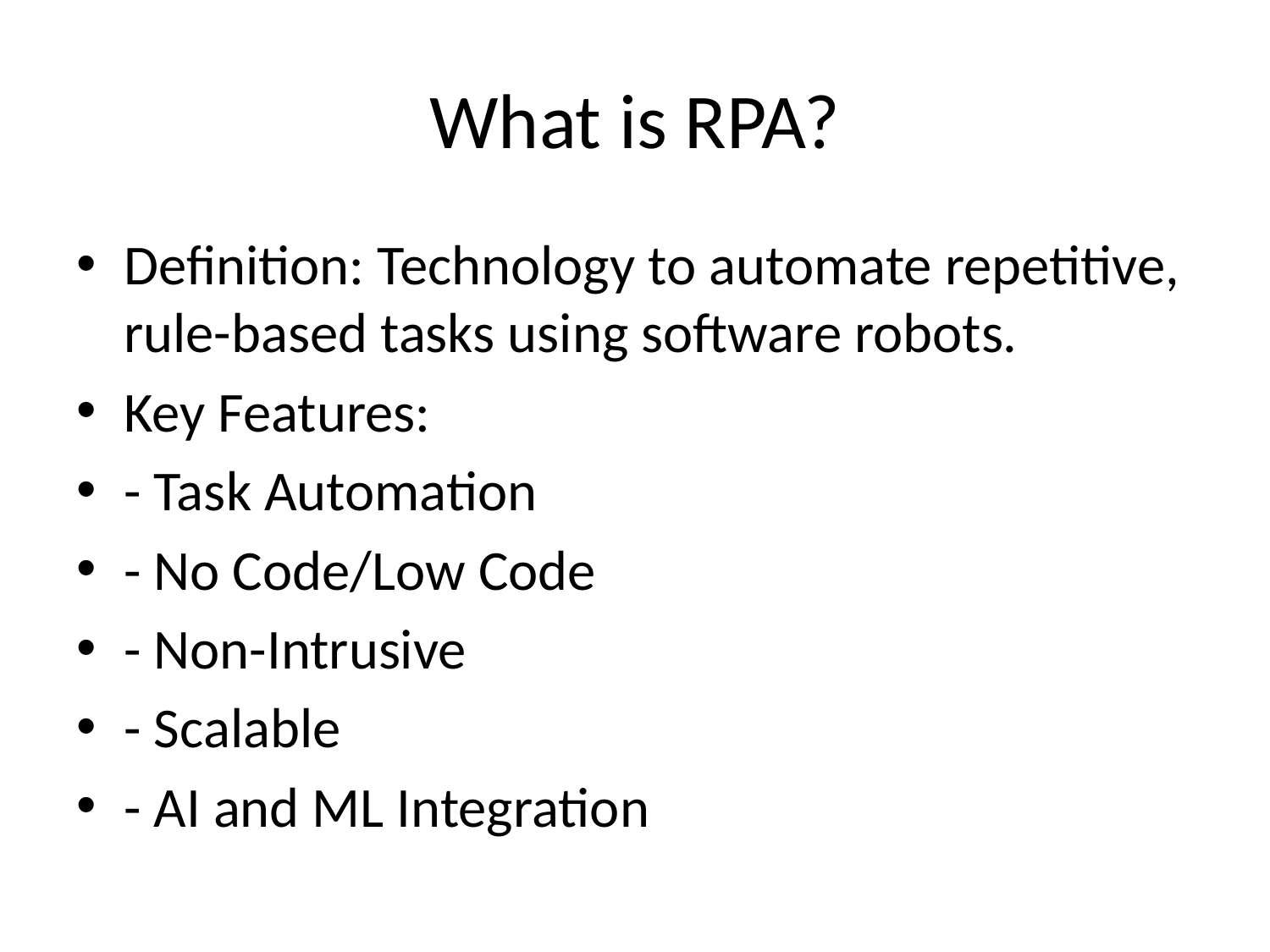

# What is RPA?
Definition: Technology to automate repetitive, rule-based tasks using software robots.
Key Features:
- Task Automation
- No Code/Low Code
- Non-Intrusive
- Scalable
- AI and ML Integration